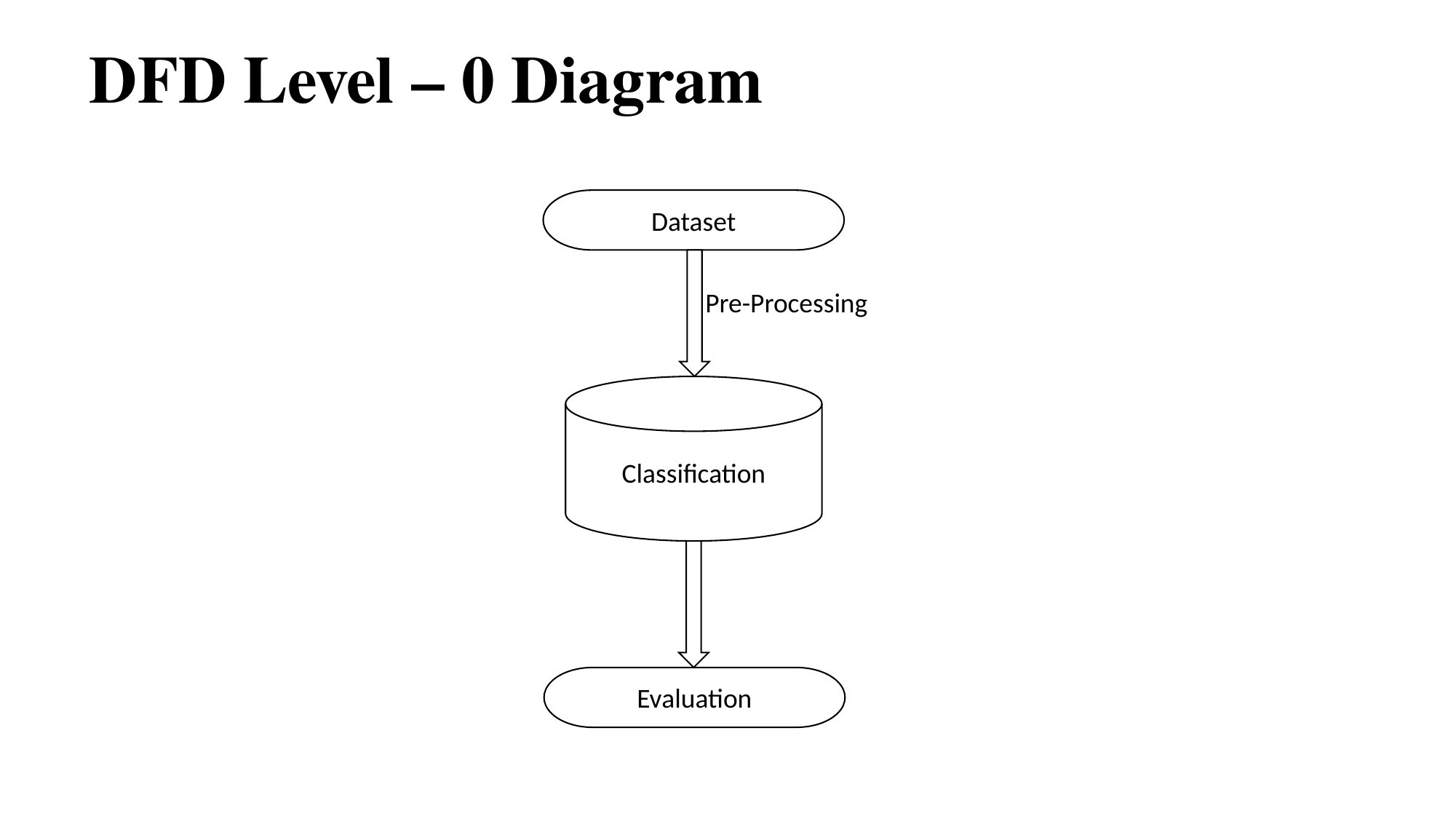

# DFD Level – 0 Diagram
Dataset

Pre-Processing
Classification

Evaluation